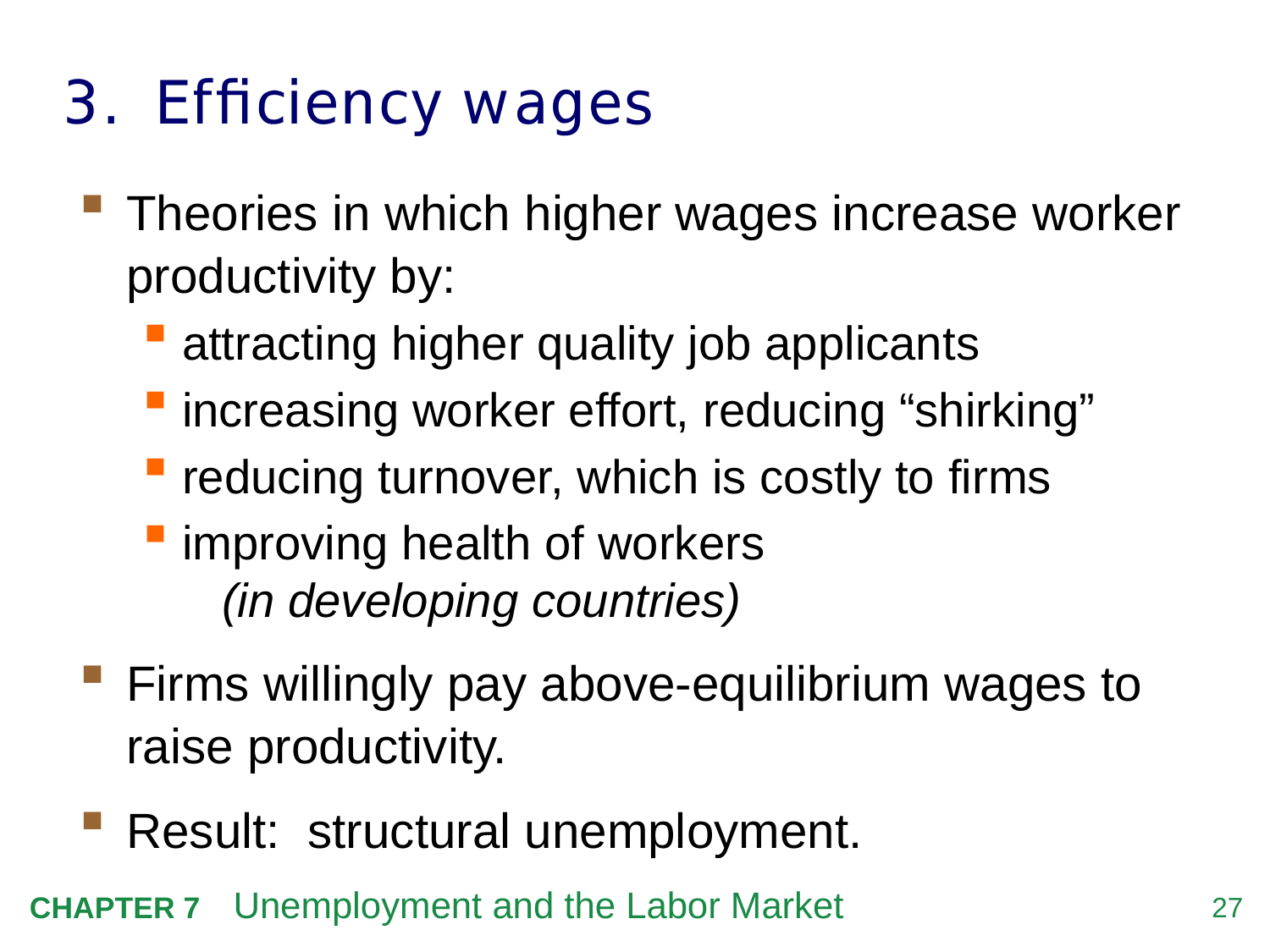

# 3.  Efficiency wages
Theories in which higher wages increase worker productivity by:
attracting higher quality job applicants
increasing worker effort, reducing “shirking”
reducing turnover, which is costly to firms
improving health of workers
   (in developing countries)
Firms willingly pay above-equilibrium wages to raise productivity.
Result:  structural unemployment.